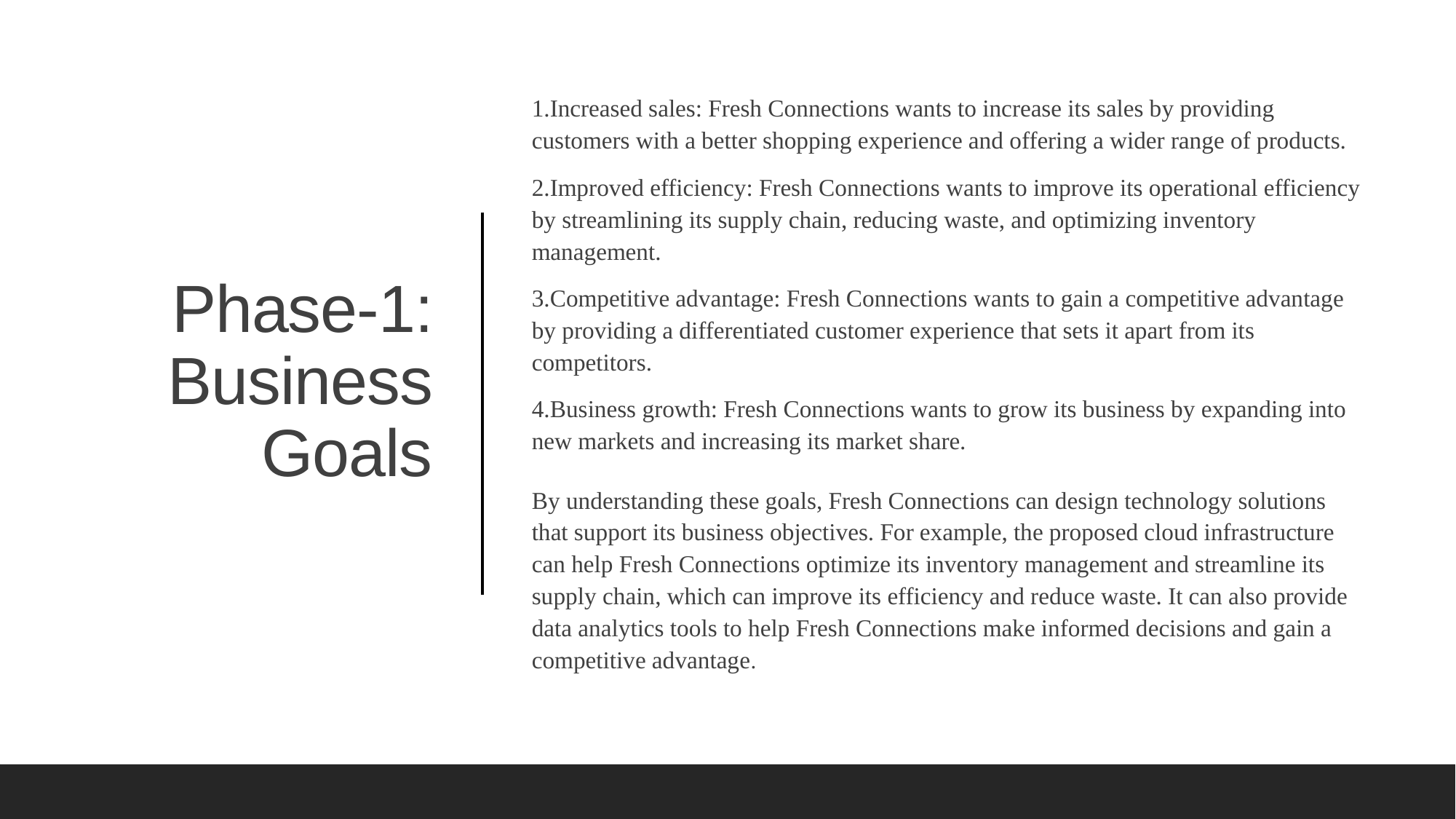

1.Increased sales: Fresh Connections wants to increase its sales by providing customers with a better shopping experience and offering a wider range of products.
2.Improved efficiency: Fresh Connections wants to improve its operational efficiency by streamlining its supply chain, reducing waste, and optimizing inventory management.
3.Competitive advantage: Fresh Connections wants to gain a competitive advantage by providing a differentiated customer experience that sets it apart from its competitors.
4.Business growth: Fresh Connections wants to grow its business by expanding into new markets and increasing its market share.
By understanding these goals, Fresh Connections can design technology solutions that support its business objectives. For example, the proposed cloud infrastructure can help Fresh Connections optimize its inventory management and streamline its supply chain, which can improve its efficiency and reduce waste. It can also provide data analytics tools to help Fresh Connections make informed decisions and gain a competitive advantage.
# Phase-1: Business Goals